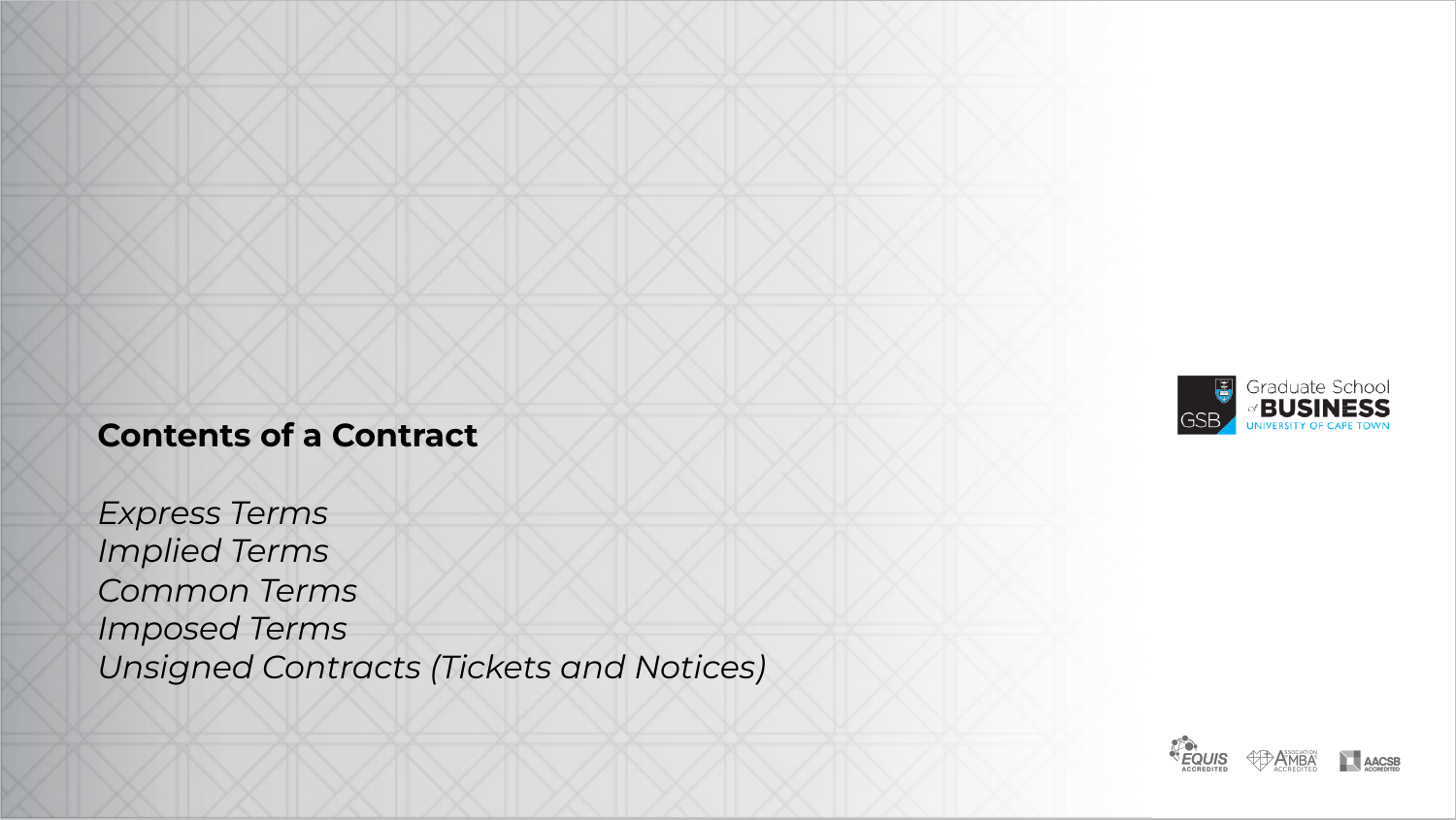

# Contents of a Contract Express Terms Implied Terms Common Terms Imposed Terms Unsigned Contracts (Tickets and Notices)